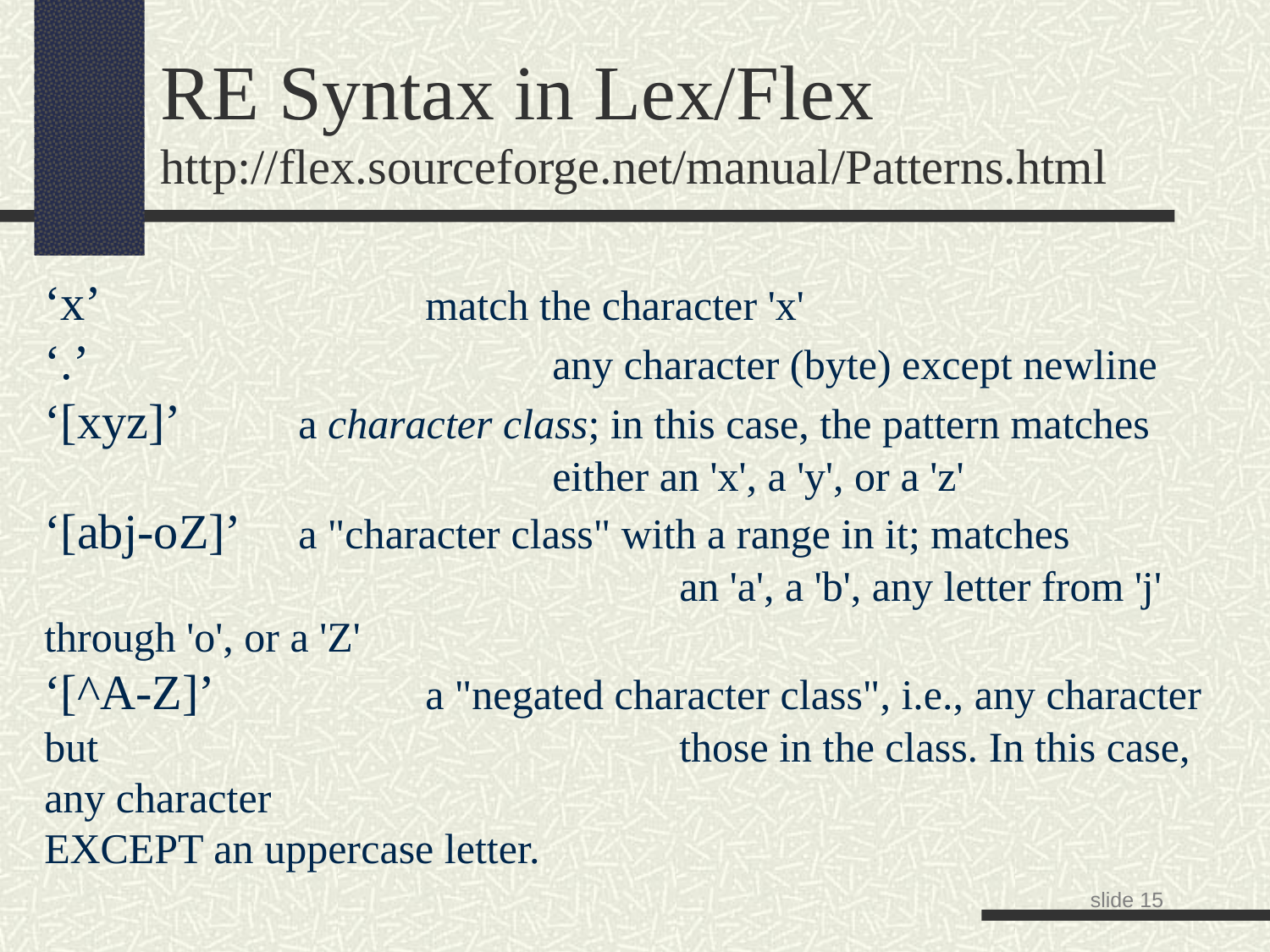

RE Syntax in Lex/Flex
http://flex.sourceforge.net/manual/Patterns.html
‘x’			match the character 'x'
‘.’				any character (byte) except newline
‘[xyz]’	a character class; in this case, the pattern matches 					either an 'x', a 'y', or a 'z'
‘[abj-oZ]’	a "character class" with a range in it; matches 						an 'a', a 'b', any letter from 'j' through 'o', or a 'Z'
‘[^A-Z]’		a "negated character class", i.e., any character but 					those in the class. In this case, any character 							EXCEPT an uppercase letter.
slide 15